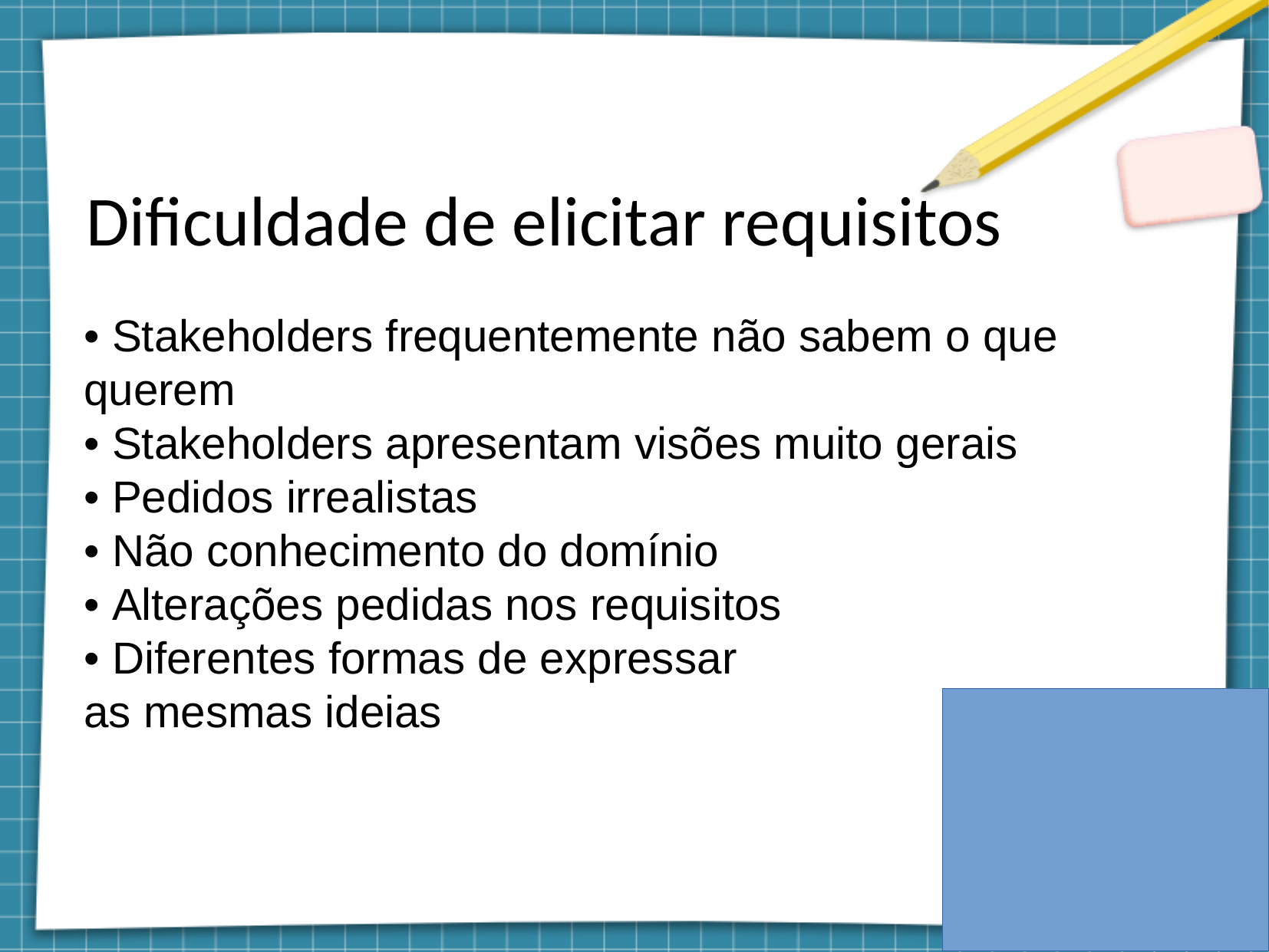

Dificuldade de elicitar requisitos

• Stakeholders frequentemente não sabem o que querem
• Stakeholders apresentam visões muito gerais
• Pedidos irrealistas
• Não conhecimento do domínio
• Alterações pedidas nos requisitos
• Diferentes formas de expressar
as mesmas ideias